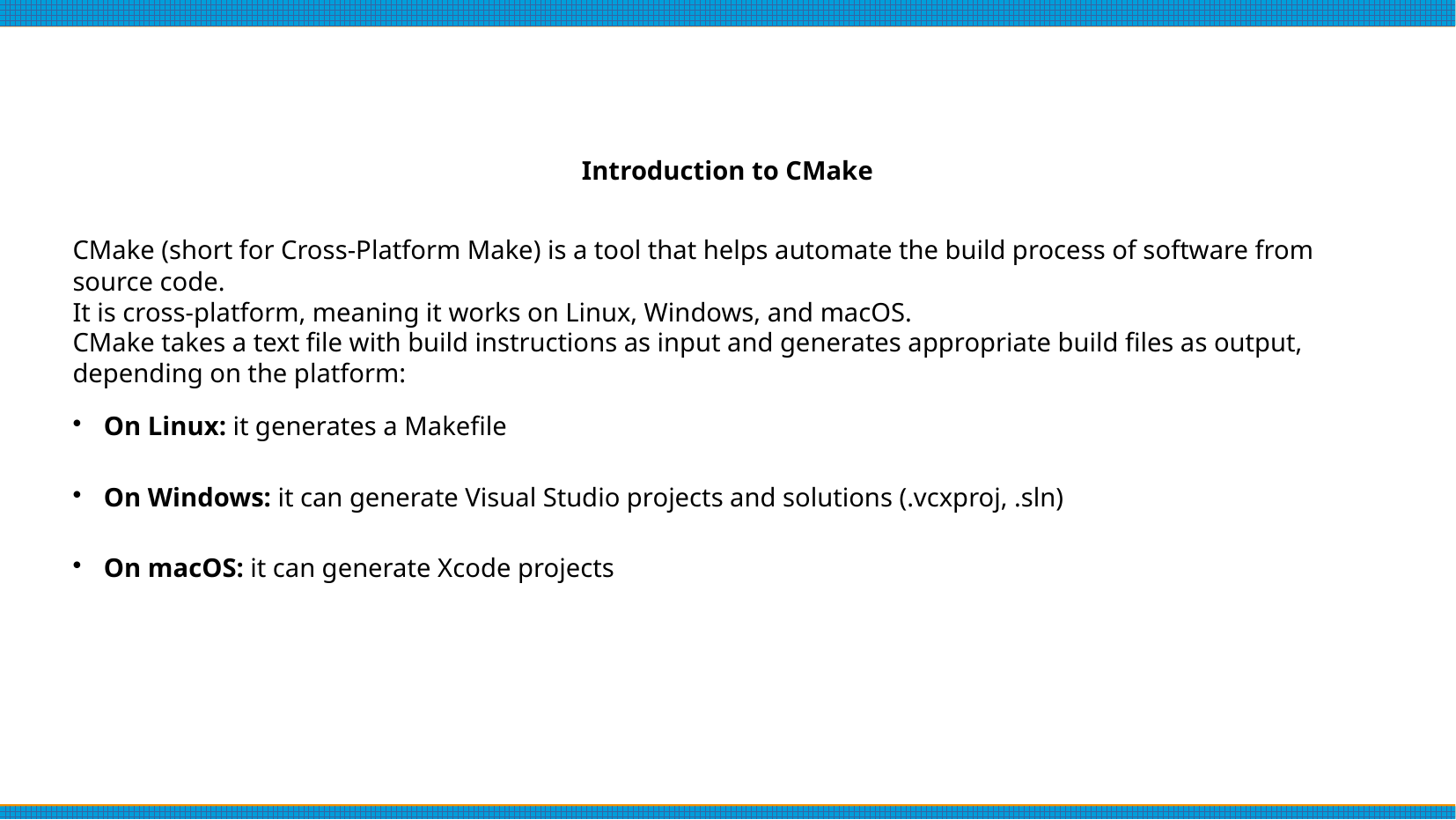

# Introduction to CMake

CMake (short for Cross-Platform Make) is a tool that helps automate the build process of software from source code.
It is cross-platform, meaning it works on Linux, Windows, and macOS.
CMake takes a text file with build instructions as input and generates appropriate build files as output, depending on the platform:
On Linux: it generates a Makefile
On Windows: it can generate Visual Studio projects and solutions (.vcxproj, .sln)
On macOS: it can generate Xcode projects